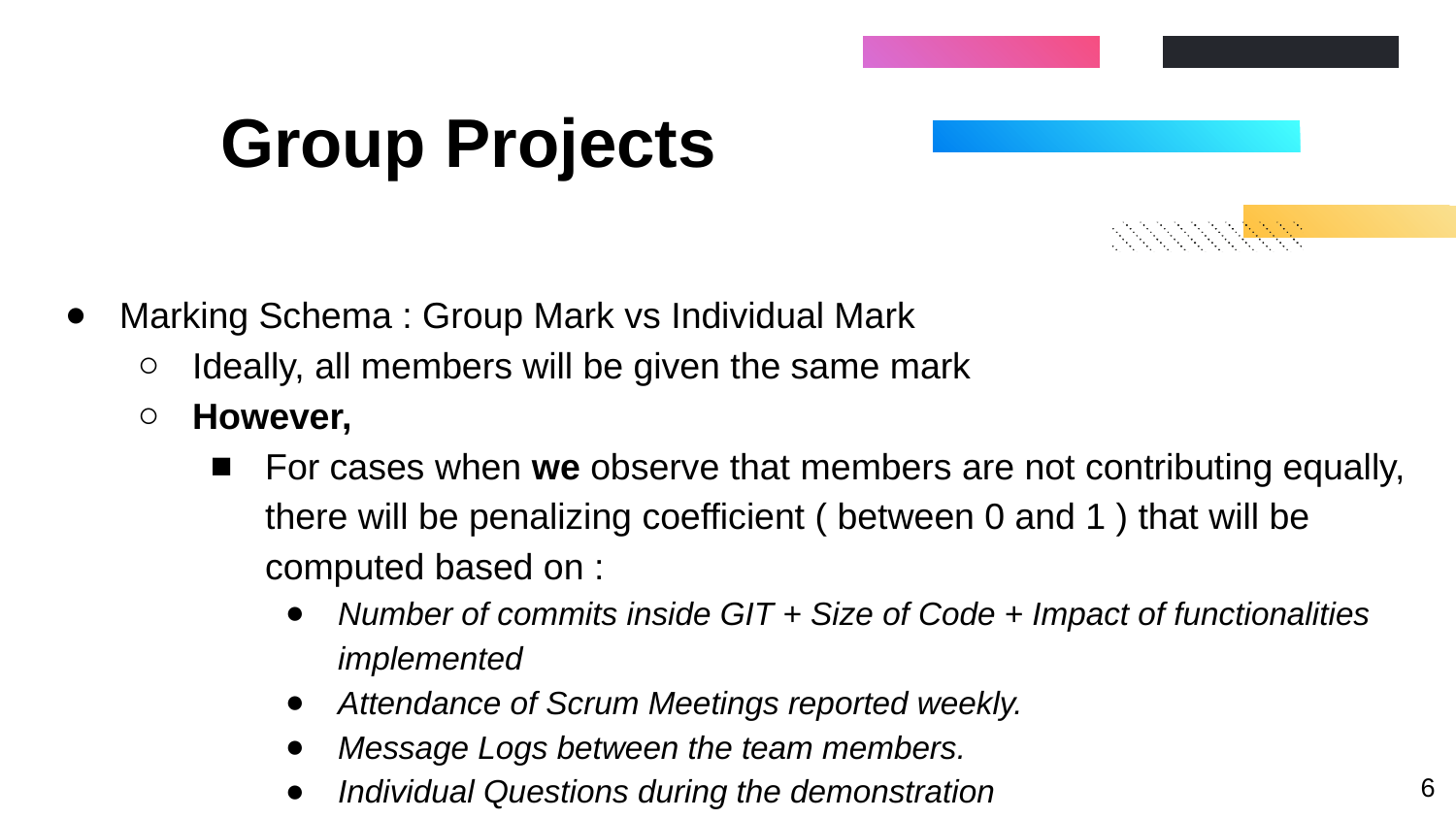

# Group Projects
Marking Schema : Group Mark vs Individual Mark
Ideally, all members will be given the same mark
However,
For cases when we observe that members are not contributing equally, there will be penalizing coefficient ( between 0 and 1 ) that will be computed based on :
Number of commits inside GIT + Size of Code + Impact of functionalities implemented
Attendance of Scrum Meetings reported weekly.
Message Logs between the team members.
Individual Questions during the demonstration
6